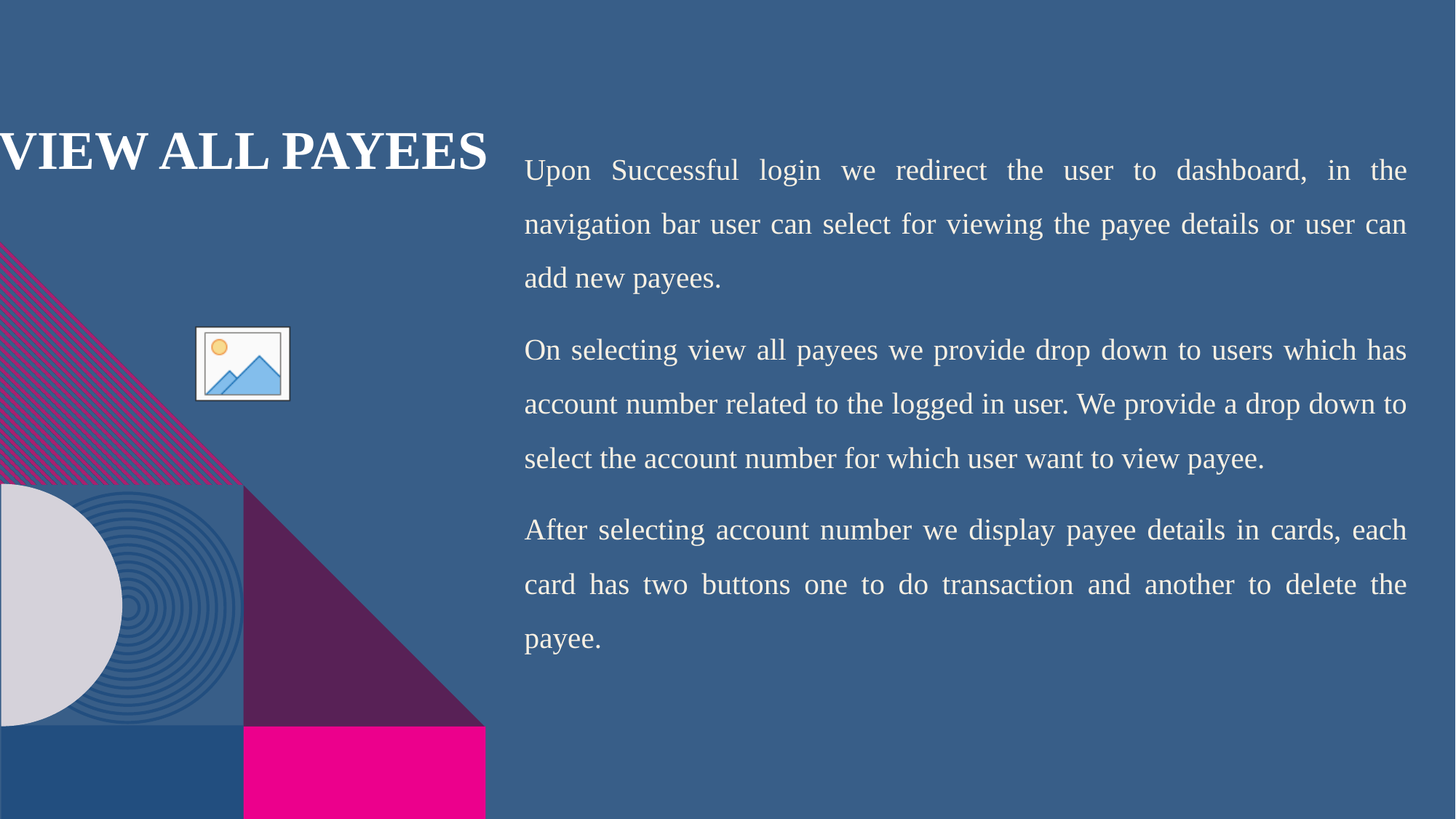

VIEW ALL PAYEES

Upon Successful login we redirect the user to dashboard, in the navigation bar user can select for viewing the payee details or user can add new payees.
On selecting view all payees we provide drop down to users which has account number related to the logged in user. We provide a drop down to select the account number for which user want to view payee.
After selecting account number we display payee details in cards, each card has two buttons one to do transaction and another to delete the payee.